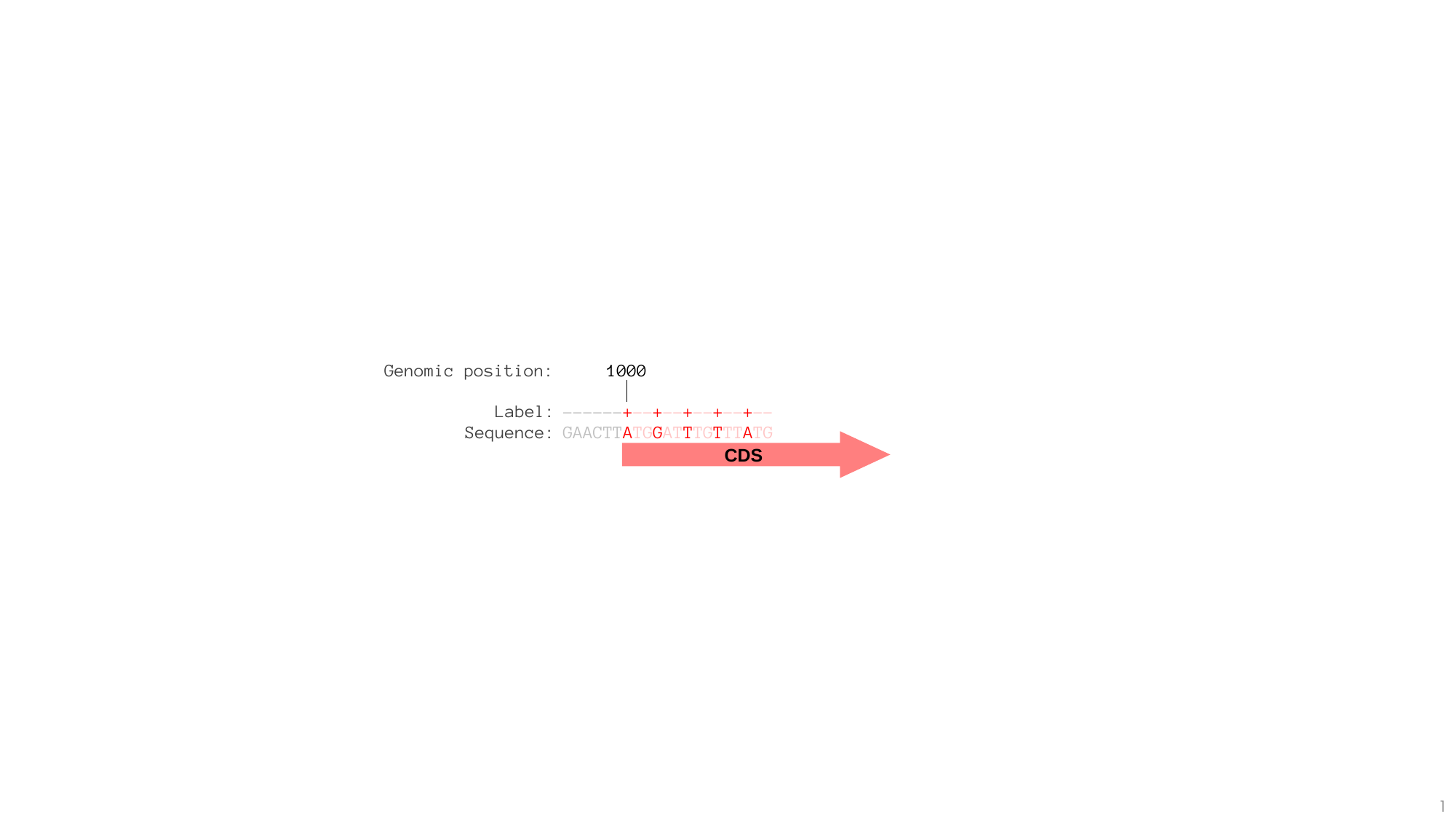

Genomic position:
1000
Label:
Sequence:
------+--+--+--+--+--
GAACTTATGGATTTGTTTATG
CDS
1